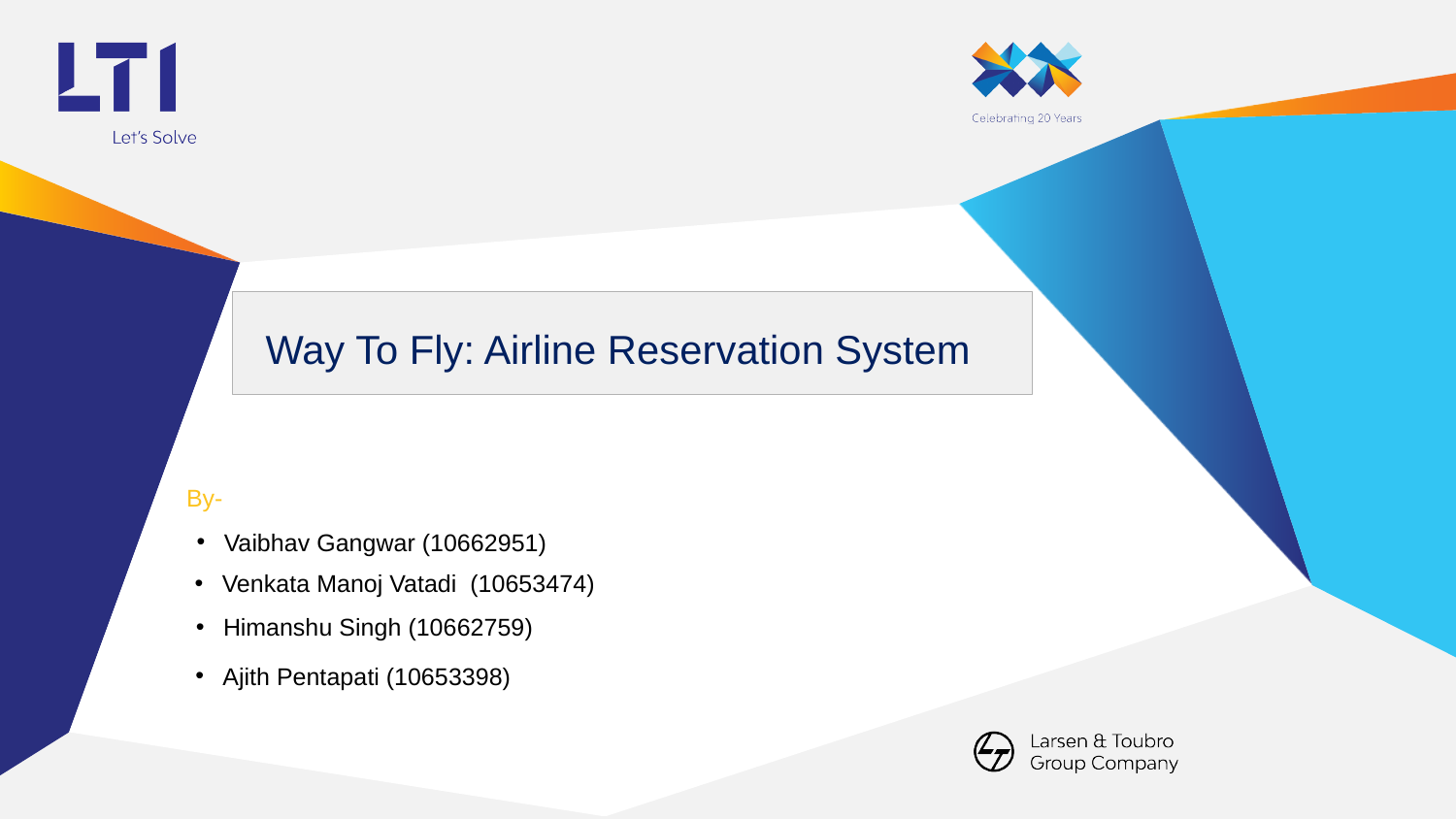

# Way To Fly: Airline Reservation System

Way To Fly: Airline Reservation System
By-

Vaibhav Gangwar (10662951)
Venkata Manoj Vatadi  (10653474)
Himanshu Singh (10662759)
Ajith Pentapati (10653398)